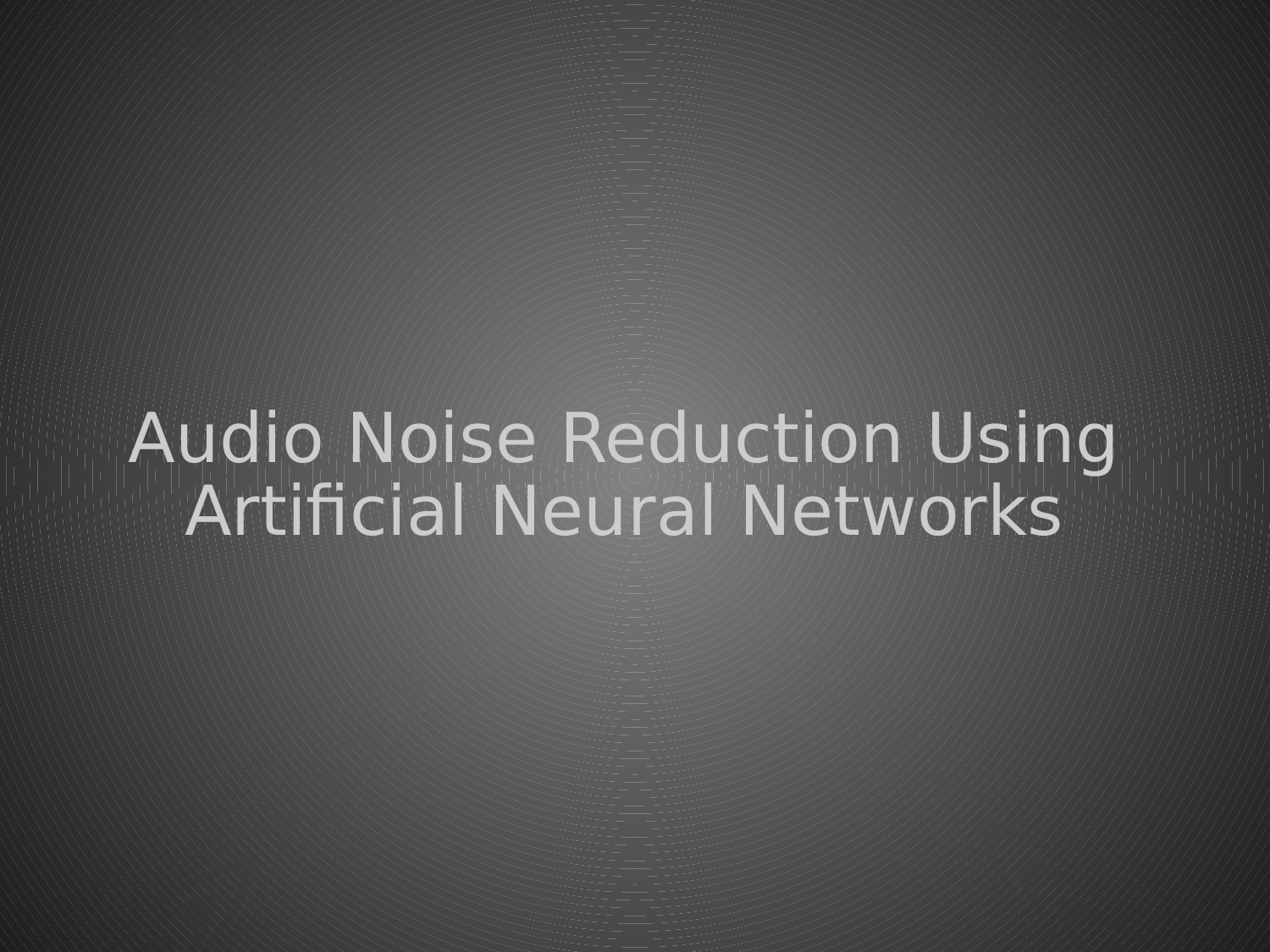

# Audio Noise Reduction Using Artificial Neural Networks